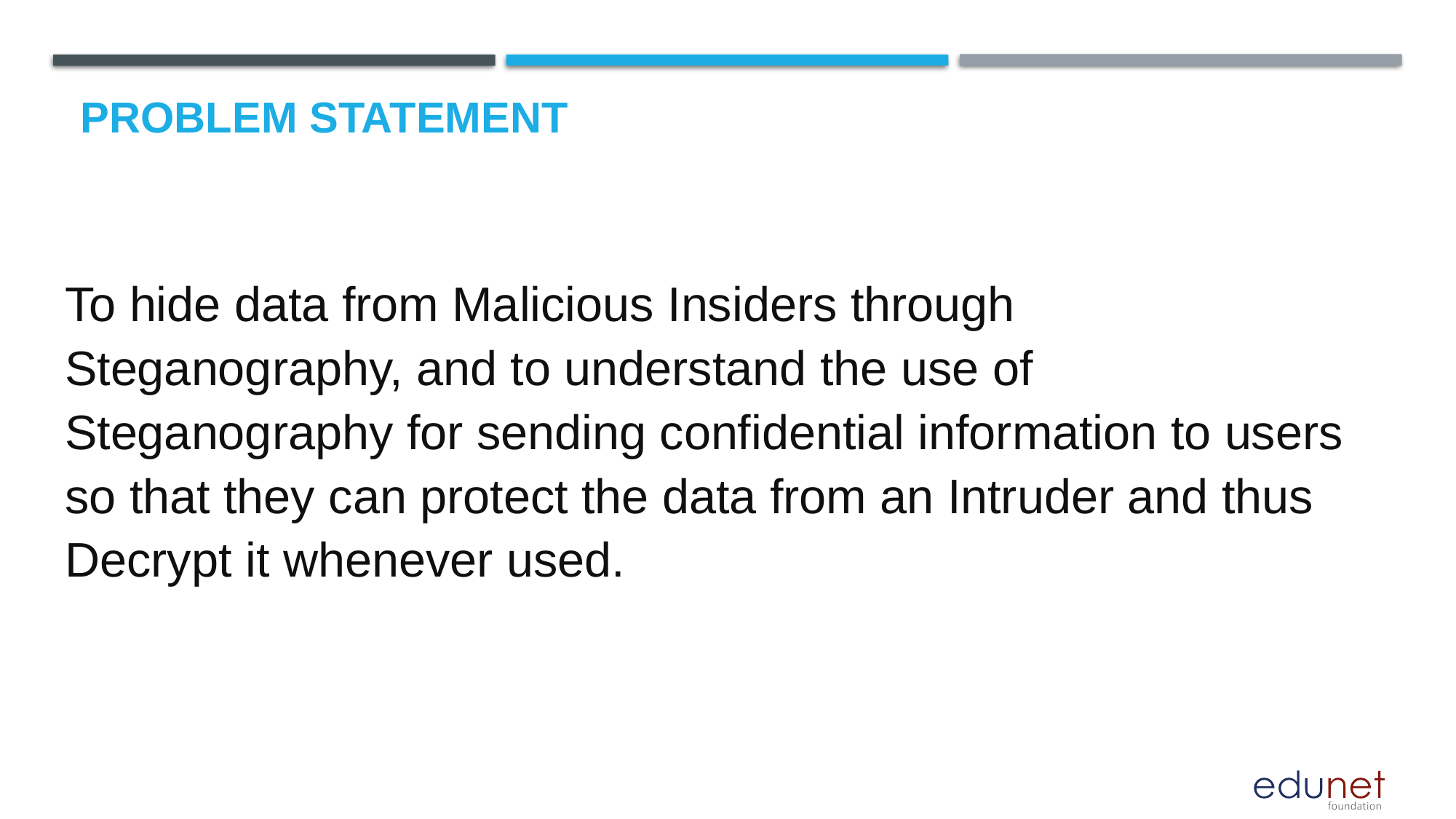

# Problem Statement
To hide data from Malicious Insiders through Steganography, and to understand the use of Steganography for sending confidential information to users so that they can protect the data from an Intruder and thus Decrypt it whenever used.